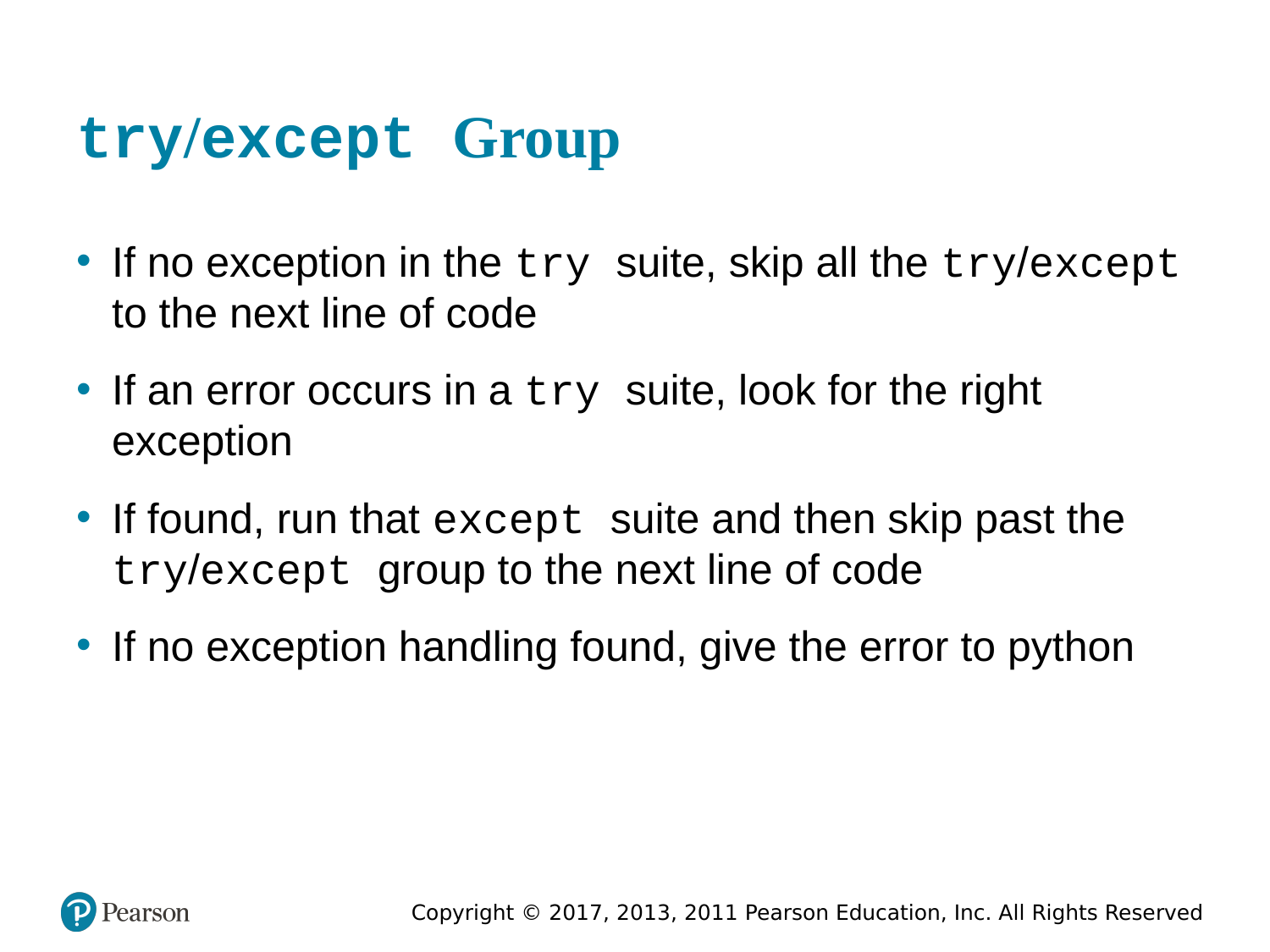

# try/except Group
If no exception in the try suite, skip all the try/except to the next line of code
If an error occurs in a try suite, look for the right exception
If found, run that except suite and then skip past the try/except group to the next line of code
If no exception handling found, give the error to python